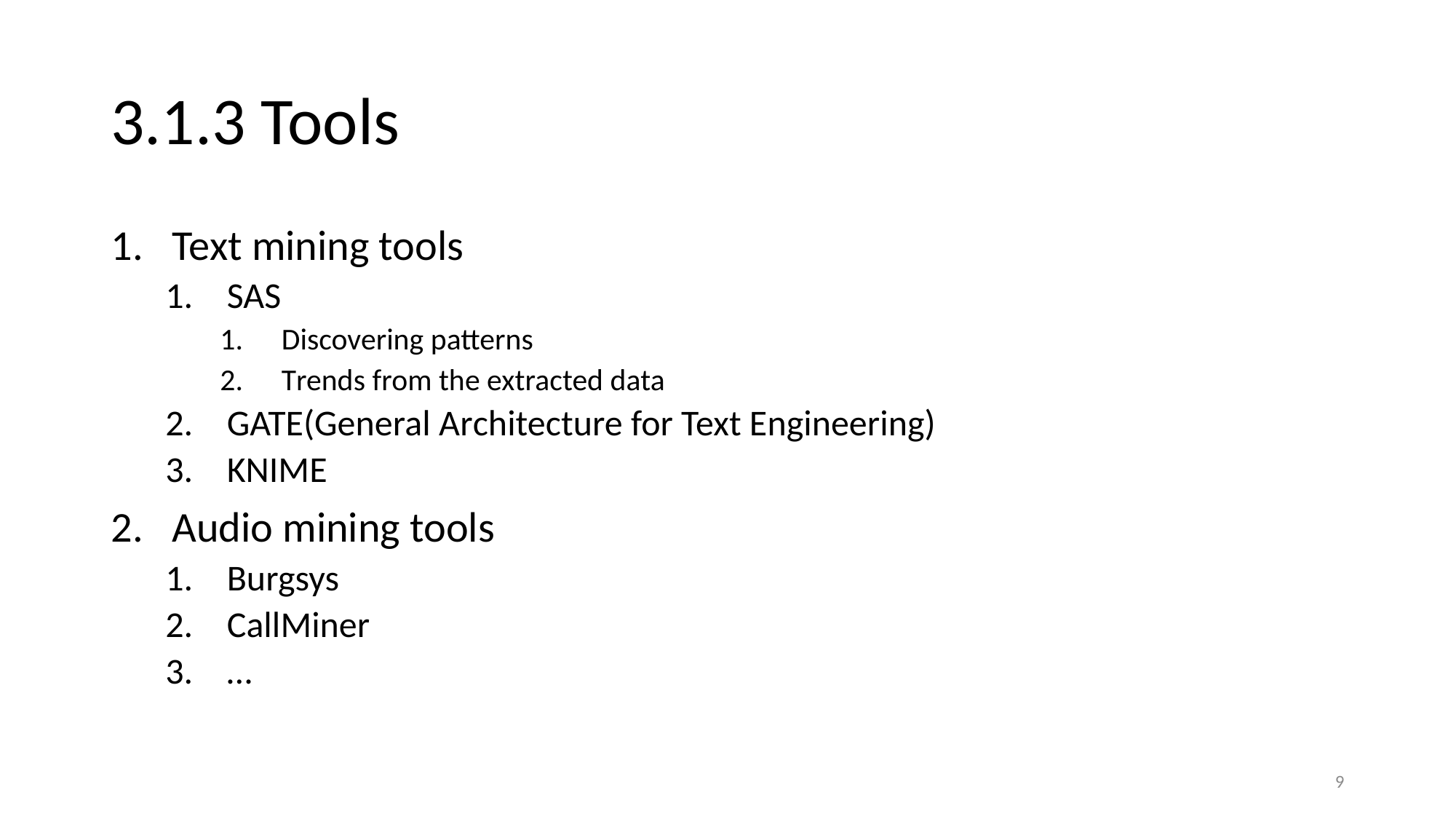

# 3.1.3 Tools
Text mining tools
SAS
Discovering patterns
Trends from the extracted data
GATE(General Architecture for Text Engineering)
KNIME
Audio mining tools
Burgsys
CallMiner
…
9